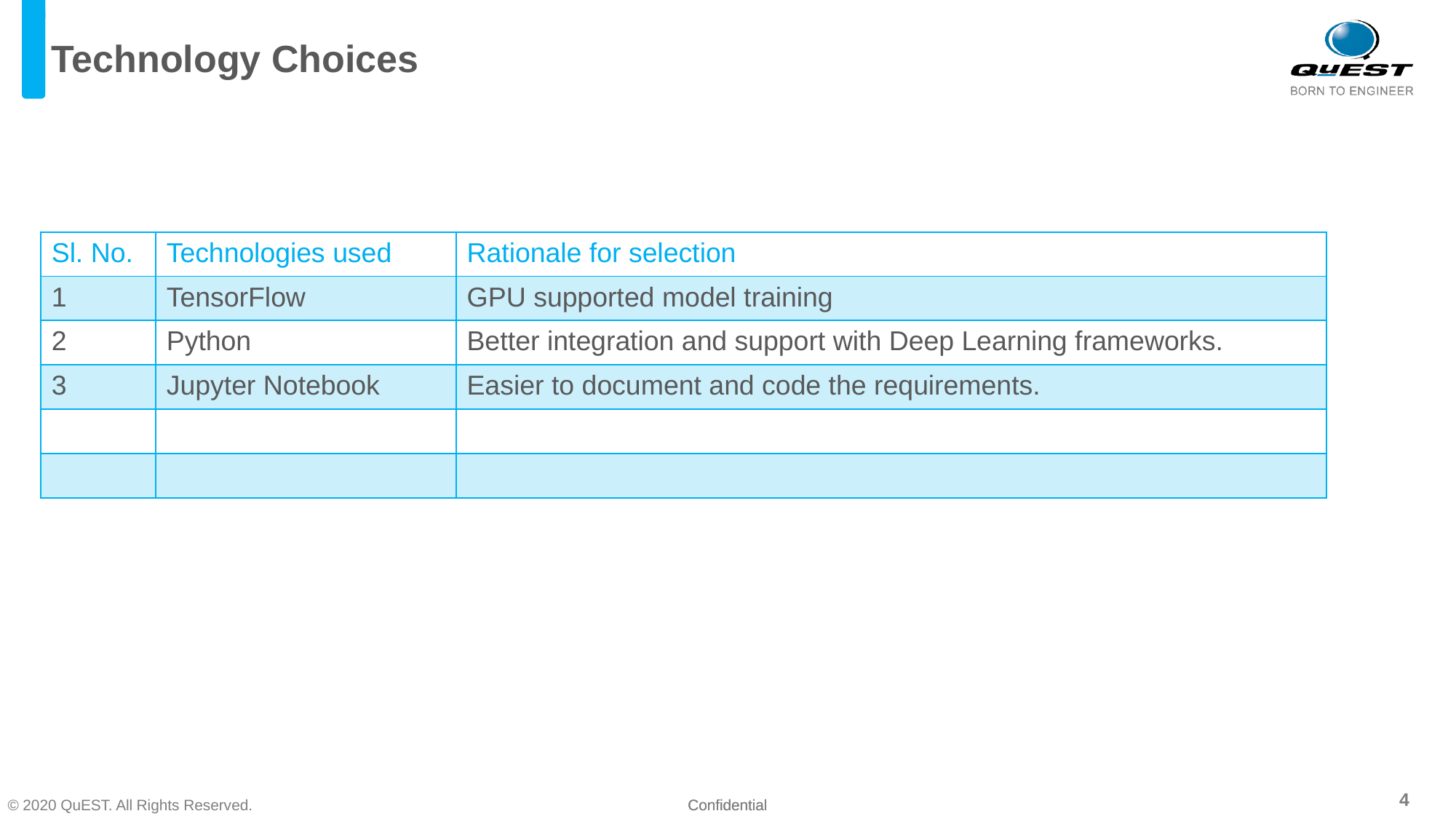

# Technology Choices

| Sl. No. | Technologies used | Rationale for selection |
| --- | --- | --- |
| 1 | TensorFlow | GPU supported model training |
| 2 | Python | Better integration and support with Deep Learning frameworks. |
| 3 | Jupyter Notebook | Easier to document and code the requirements. |
|  |  |  |
|  |  |  |